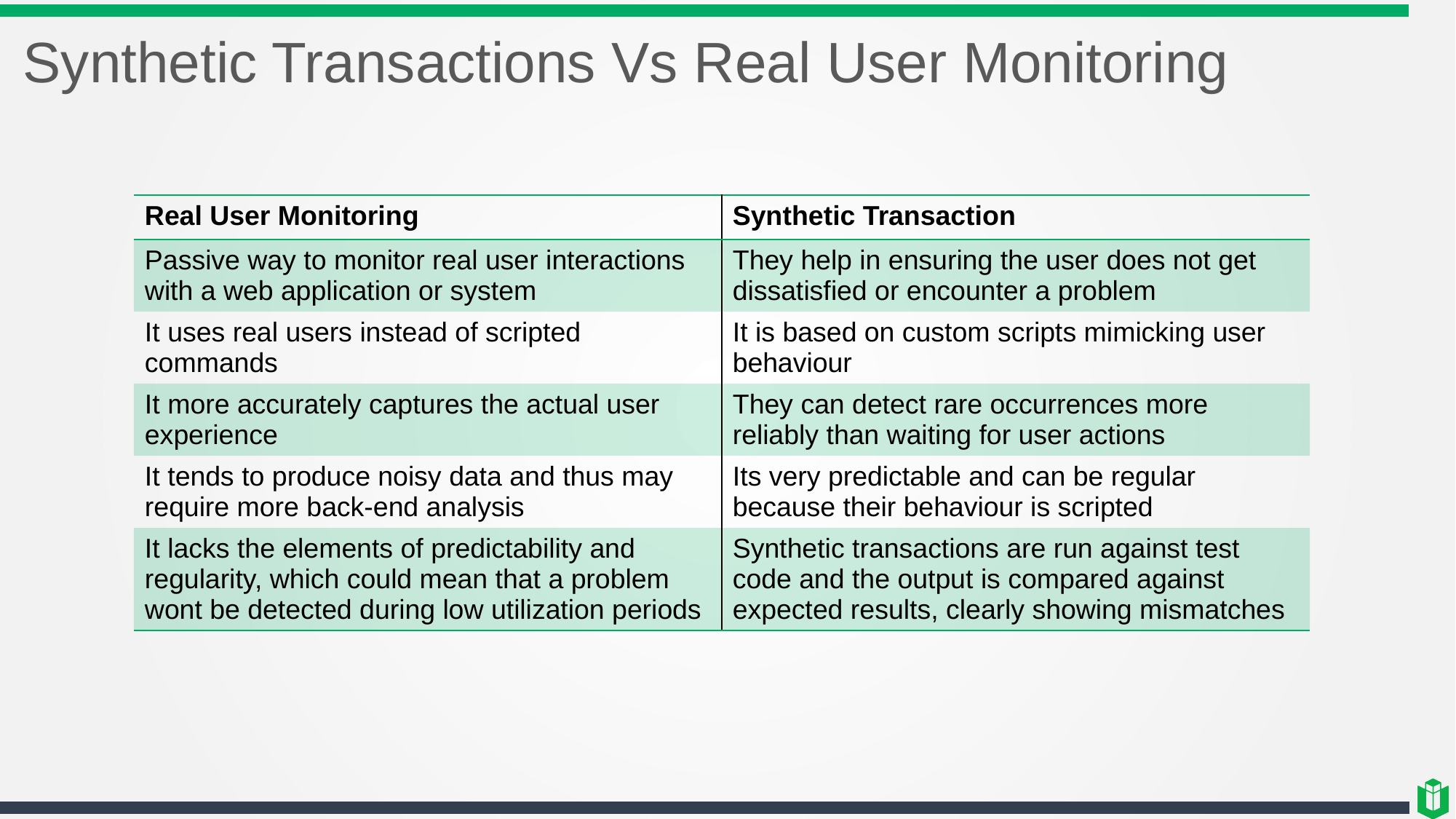

# Synthetic Transactions Vs Real User Monitoring
| Real User Monitoring | Synthetic Transaction |
| --- | --- |
| Passive way to monitor real user interactions with a web application or system | They help in ensuring the user does not get dissatisfied or encounter a problem |
| It uses real users instead of scripted commands | It is based on custom scripts mimicking user behaviour |
| It more accurately captures the actual user experience | They can detect rare occurrences more reliably than waiting for user actions |
| It tends to produce noisy data and thus may require more back-end analysis | Its very predictable and can be regular because their behaviour is scripted |
| It lacks the elements of predictability and regularity, which could mean that a problem wont be detected during low utilization periods | Synthetic transactions are run against test code and the output is compared against expected results, clearly showing mismatches |